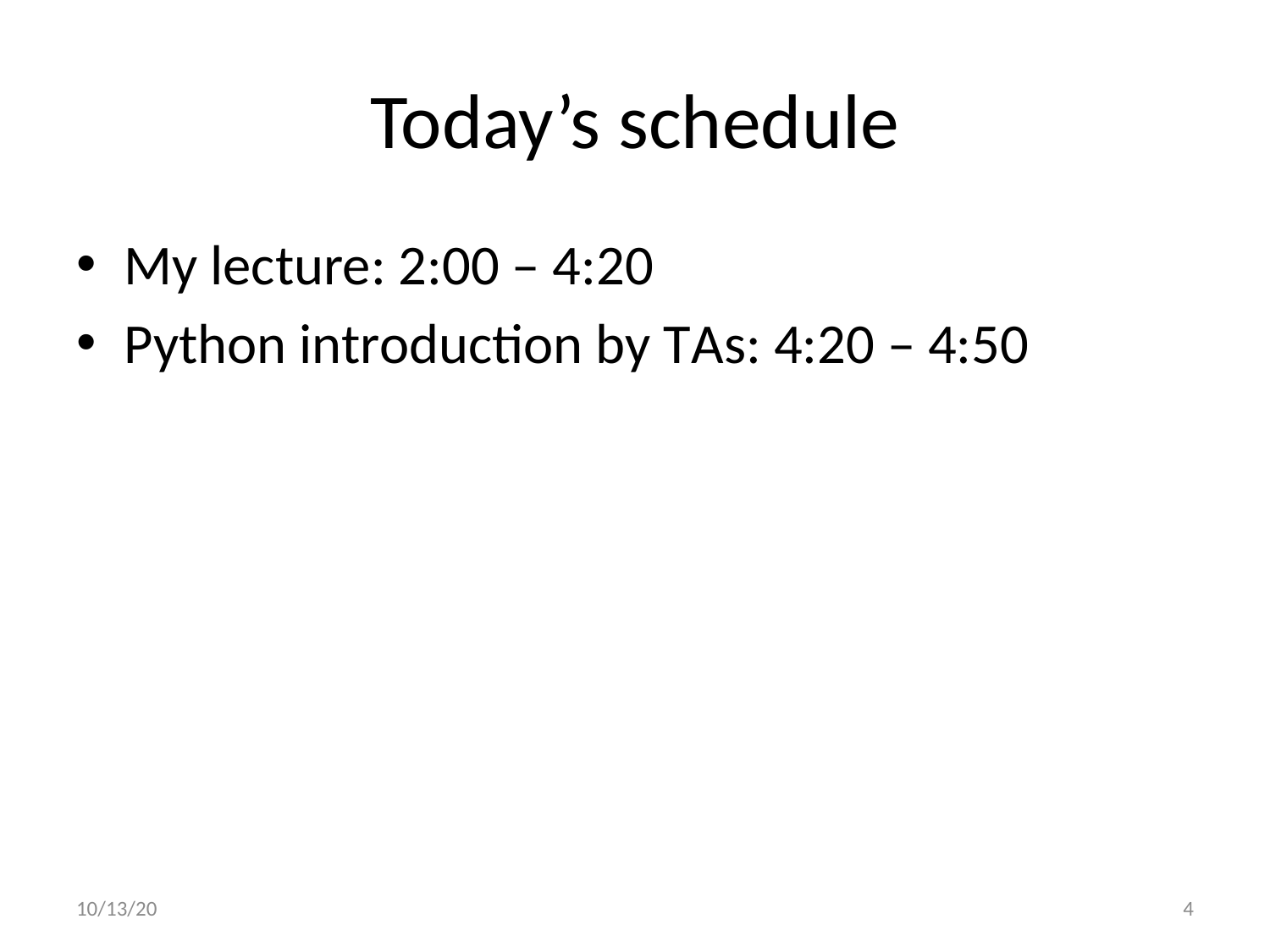

# Today’s schedule
My lecture: 2:00 – 4:20
Python introduction by TAs: 4:20 – 4:50
10/13/20
4